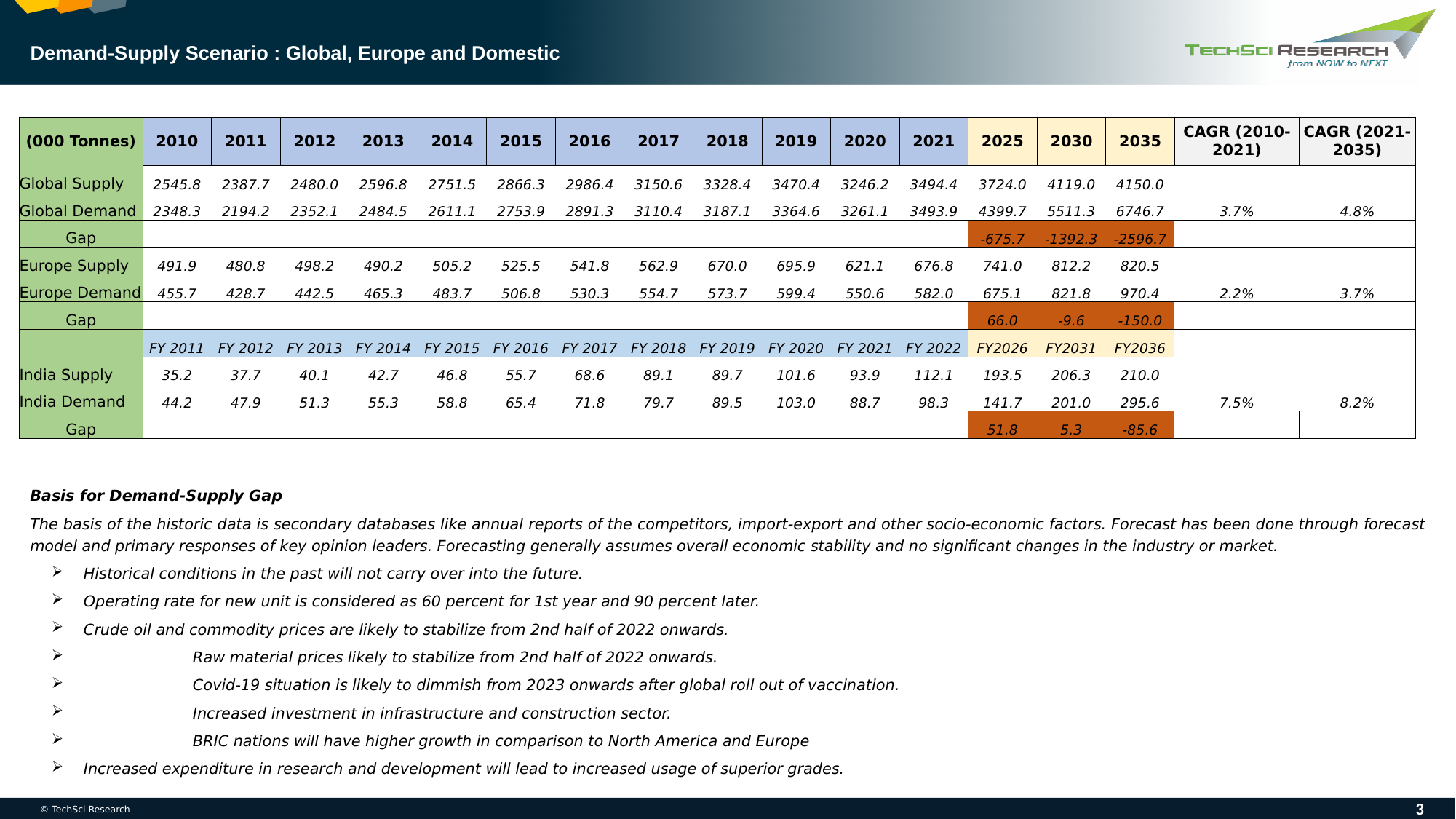

Demand-Supply Scenario : Global, Europe and Domestic
| (000 Tonnes) | 2010 | 2011 | 2012 | 2013 | 2014 | 2015 | 2016 | 2017 | 2018 | 2019 | 2020 | 2021 | 2025 | 2030 | 2035 | CAGR (2010-2021) | CAGR (2021-2035) |
| --- | --- | --- | --- | --- | --- | --- | --- | --- | --- | --- | --- | --- | --- | --- | --- | --- | --- |
| Global Supply | 2545.8 | 2387.7 | 2480.0 | 2596.8 | 2751.5 | 2866.3 | 2986.4 | 3150.6 | 3328.4 | 3470.4 | 3246.2 | 3494.4 | 3724.0 | 4119.0 | 4150.0 |  |  |
| Global Demand | 2348.3 | 2194.2 | 2352.1 | 2484.5 | 2611.1 | 2753.9 | 2891.3 | 3110.4 | 3187.1 | 3364.6 | 3261.1 | 3493.9 | 4399.7 | 5511.3 | 6746.7 | 3.7% | 4.8% |
| Gap |  |  |  |  |  |  |  |  |  |  |  |  | -675.7 | -1392.3 | -2596.7 |  |  |
| Europe Supply | 491.9 | 480.8 | 498.2 | 490.2 | 505.2 | 525.5 | 541.8 | 562.9 | 670.0 | 695.9 | 621.1 | 676.8 | 741.0 | 812.2 | 820.5 |  |  |
| Europe Demand | 455.7 | 428.7 | 442.5 | 465.3 | 483.7 | 506.8 | 530.3 | 554.7 | 573.7 | 599.4 | 550.6 | 582.0 | 675.1 | 821.8 | 970.4 | 2.2% | 3.7% |
| Gap |  |  |  |  |  |  |  |  |  |  |  |  | 66.0 | -9.6 | -150.0 |  |  |
|  | FY 2011 | FY 2012 | FY 2013 | FY 2014 | FY 2015 | FY 2016 | FY 2017 | FY 2018 | FY 2019 | FY 2020 | FY 2021 | FY 2022 | FY2026 | FY2031 | FY2036 |  |  |
| India Supply | 35.2 | 37.7 | 40.1 | 42.7 | 46.8 | 55.7 | 68.6 | 89.1 | 89.7 | 101.6 | 93.9 | 112.1 | 193.5 | 206.3 | 210.0 |  |  |
| India Demand | 44.2 | 47.9 | 51.3 | 55.3 | 58.8 | 65.4 | 71.8 | 79.7 | 89.5 | 103.0 | 88.7 | 98.3 | 141.7 | 201.0 | 295.6 | 7.5% | 8.2% |
| Gap |  |  |  |  |  |  |  |  |  |  |  |  | 51.8 | 5.3 | -85.6 |  |  |
Basis for Demand-Supply Gap
The basis of the historic data is secondary databases like annual reports of the competitors, import-export and other socio-economic factors. Forecast has been done through forecast model and primary responses of key opinion leaders. Forecasting generally assumes overall economic stability and no significant changes in the industry or market.
Historical conditions in the past will not carry over into the future.
Operating rate for new unit is considered as 60 percent for 1st year and 90 percent later.
Crude oil and commodity prices are likely to stabilize from 2nd half of 2022 onwards.
	Raw material prices likely to stabilize from 2nd half of 2022 onwards.
	Covid-19 situation is likely to dimmish from 2023 onwards after global roll out of vaccination.
	Increased investment in infrastructure and construction sector.
	BRIC nations will have higher growth in comparison to North America and Europe
Increased expenditure in research and development will lead to increased usage of superior grades.